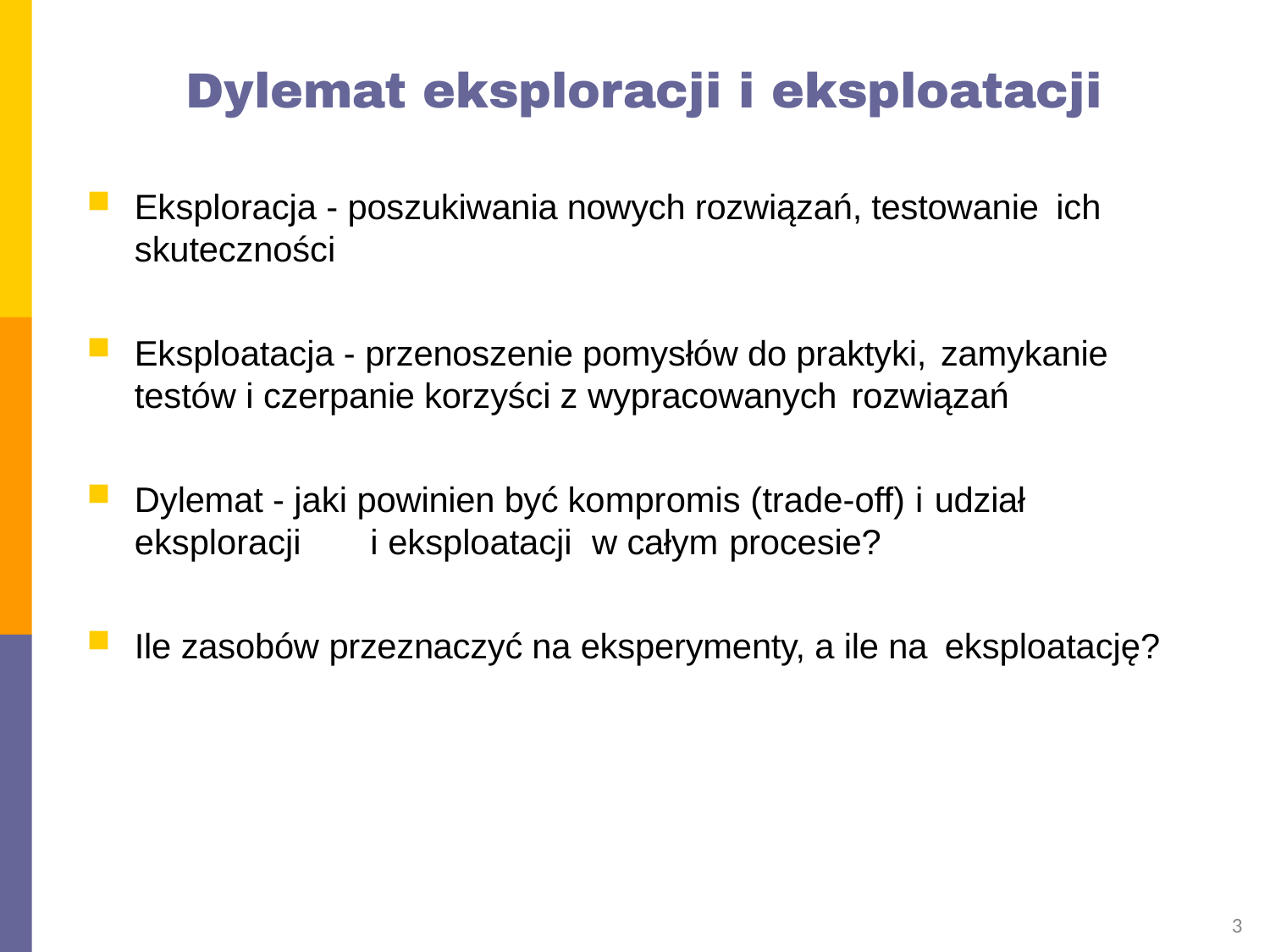

# Dylemat eksploracji i eksploatacji
Eksploracja - poszukiwania nowych rozwiązań, testowanie ich
skuteczności

Eksploatacja - przenoszenie pomysłów do praktyki, zamykanie
testów i czerpanie korzyści z wypracowanych rozwiązań

Dylemat - jaki powinien być kompromis (trade-off) i udział
eksploracji	i eksploatacji	w całym procesie?

Ile zasobów przeznaczyć na eksperymenty, a ile na eksploatację?

3